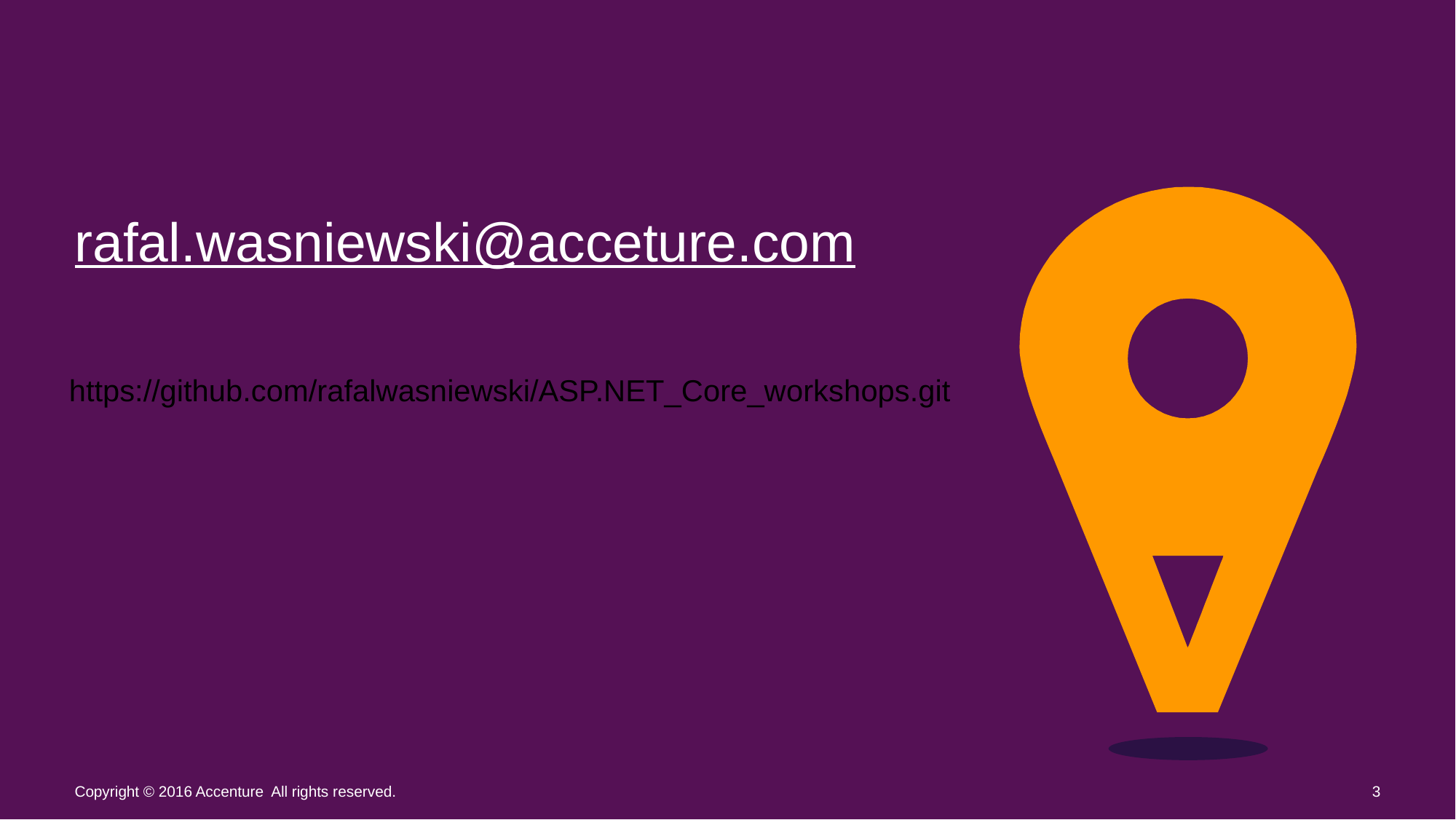

# rafal.wasniewski@acceture.com
https://github.com/rafalwasniewski/ASP.NET_Core_workshops.git
Copyright © 2016 Accenture  All rights reserved.
3